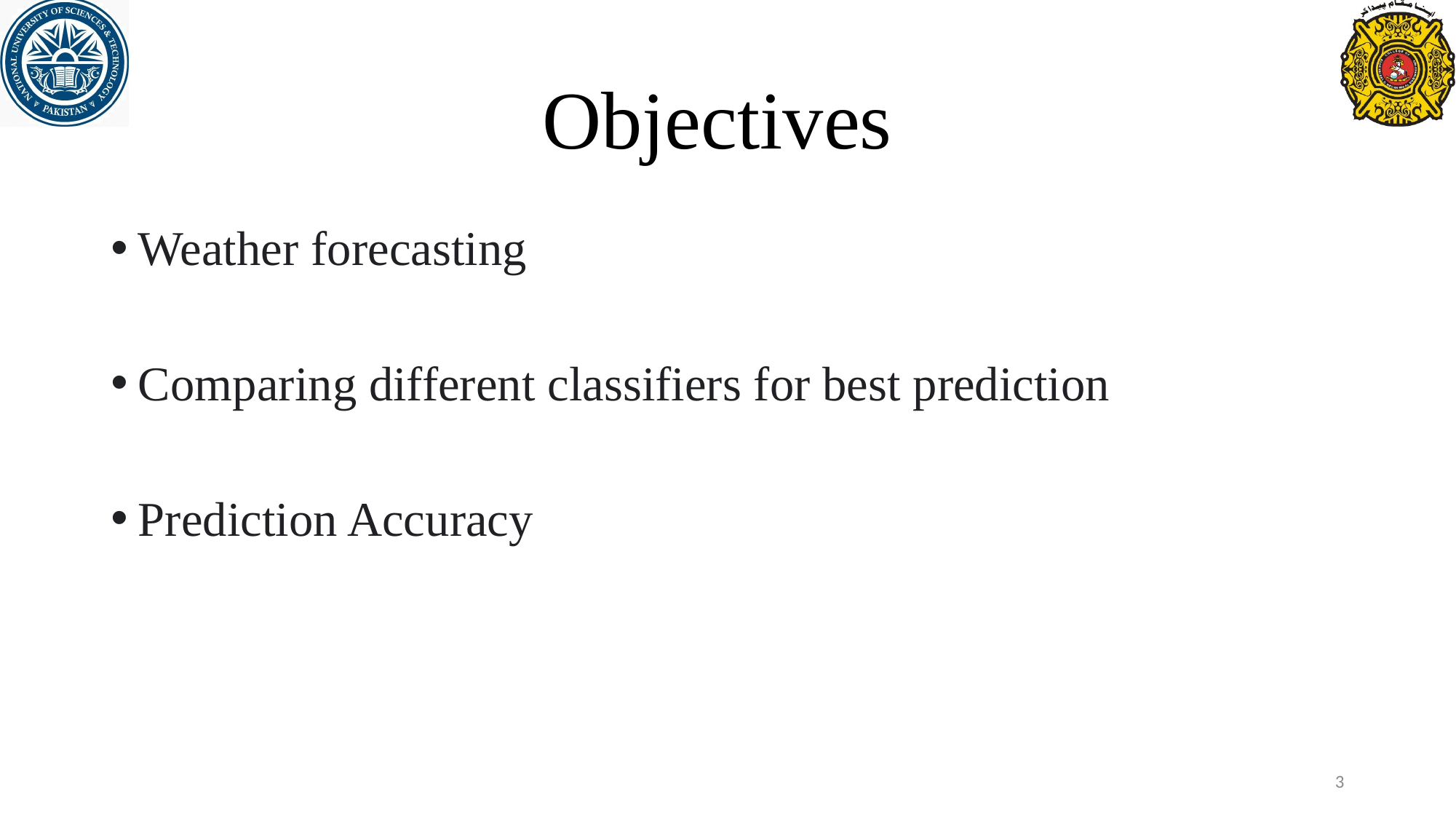

# Objectives
Weather forecasting

Comparing different classifiers for best prediction

Prediction Accuracy

3